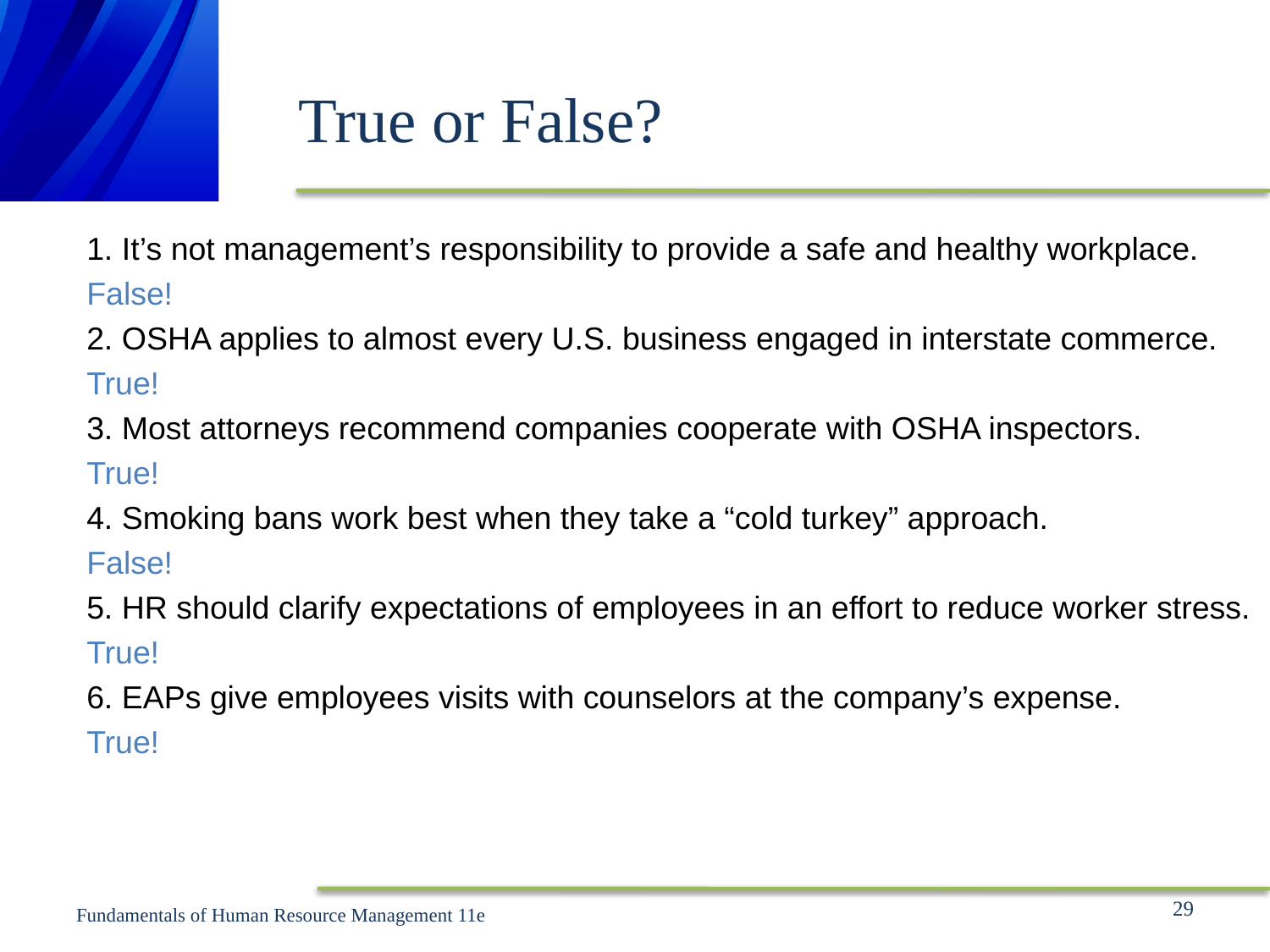

# True or False?
1. It’s not management’s responsibility to provide a safe and healthy workplace.
False!
2. OSHA applies to almost every U.S. business engaged in interstate commerce.
True!
3. Most attorneys recommend companies cooperate with OSHA inspectors.
True!
4. Smoking bans work best when they take a “cold turkey” approach.
False!
5. HR should clarify expectations of employees in an effort to reduce worker stress.
True!
6. EAPs give employees visits with counselors at the company’s expense.
True!

29
Fundamentals of Human Resource Management 11e